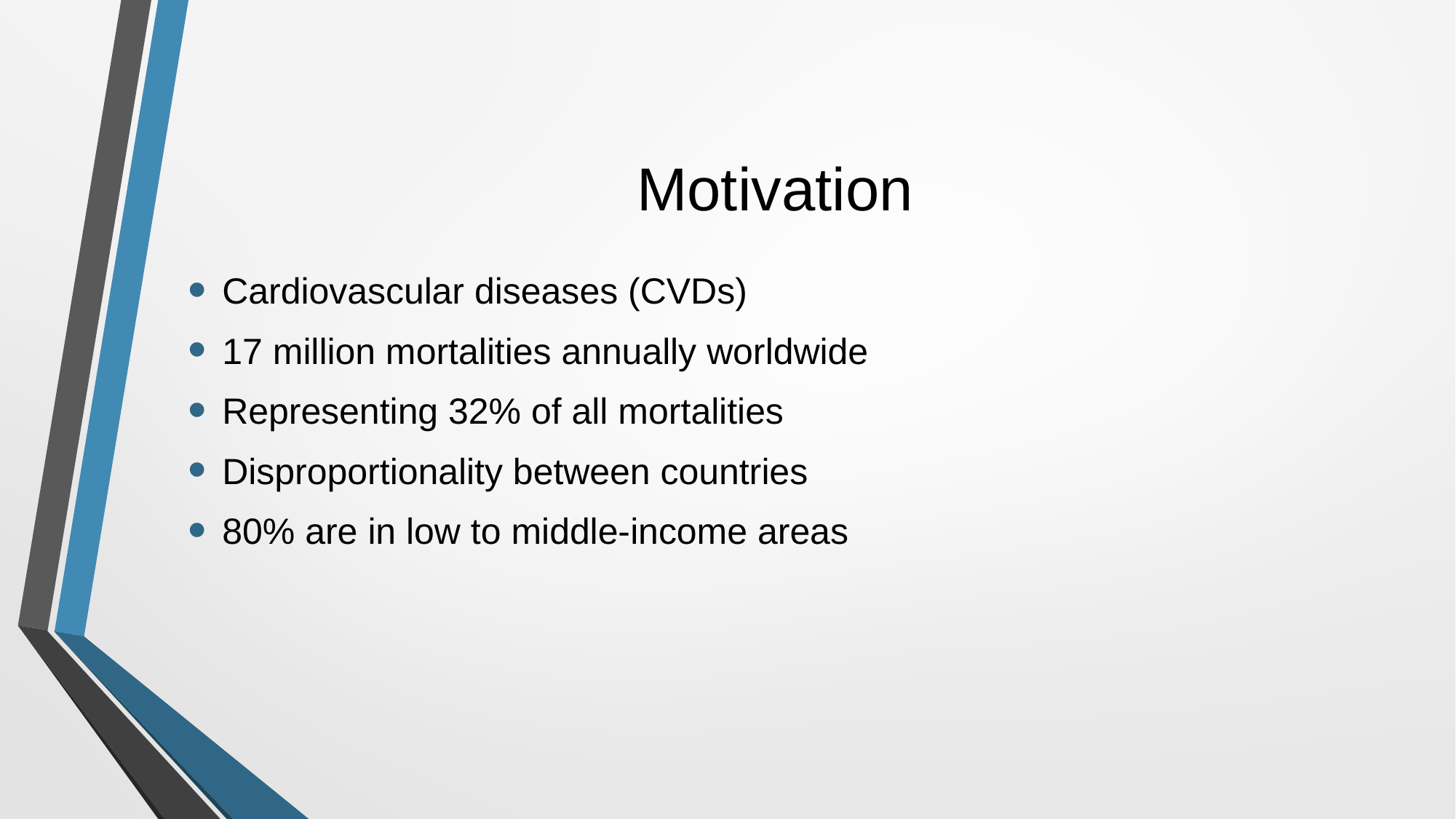

# Motivation
Cardiovascular diseases (CVDs)
17 million mortalities annually worldwide
Representing 32% of all mortalities
Disproportionality between countries
80% are in low to middle-income areas